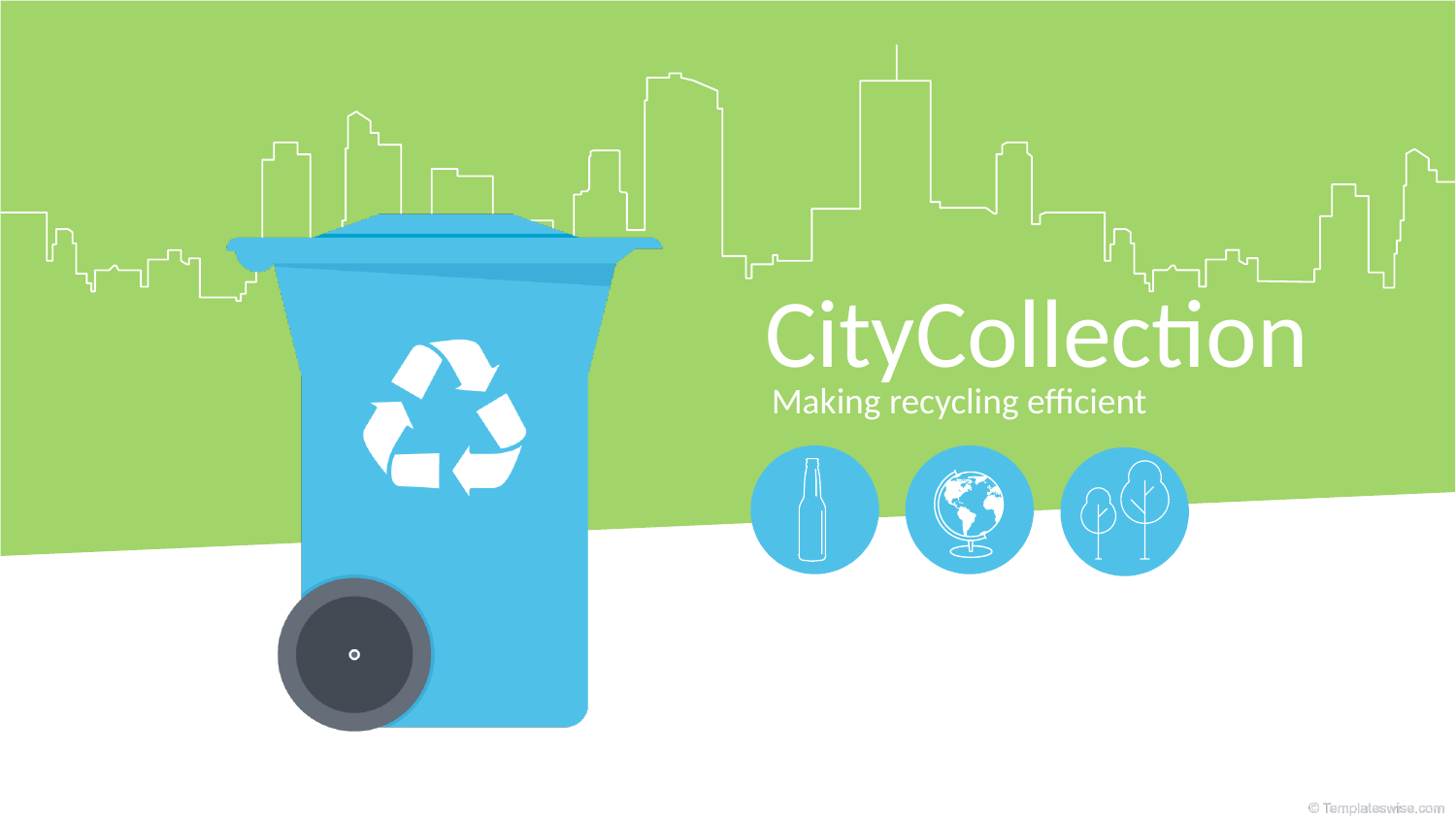

© Templateswise.com
# CityCollection
Making recycling efficient